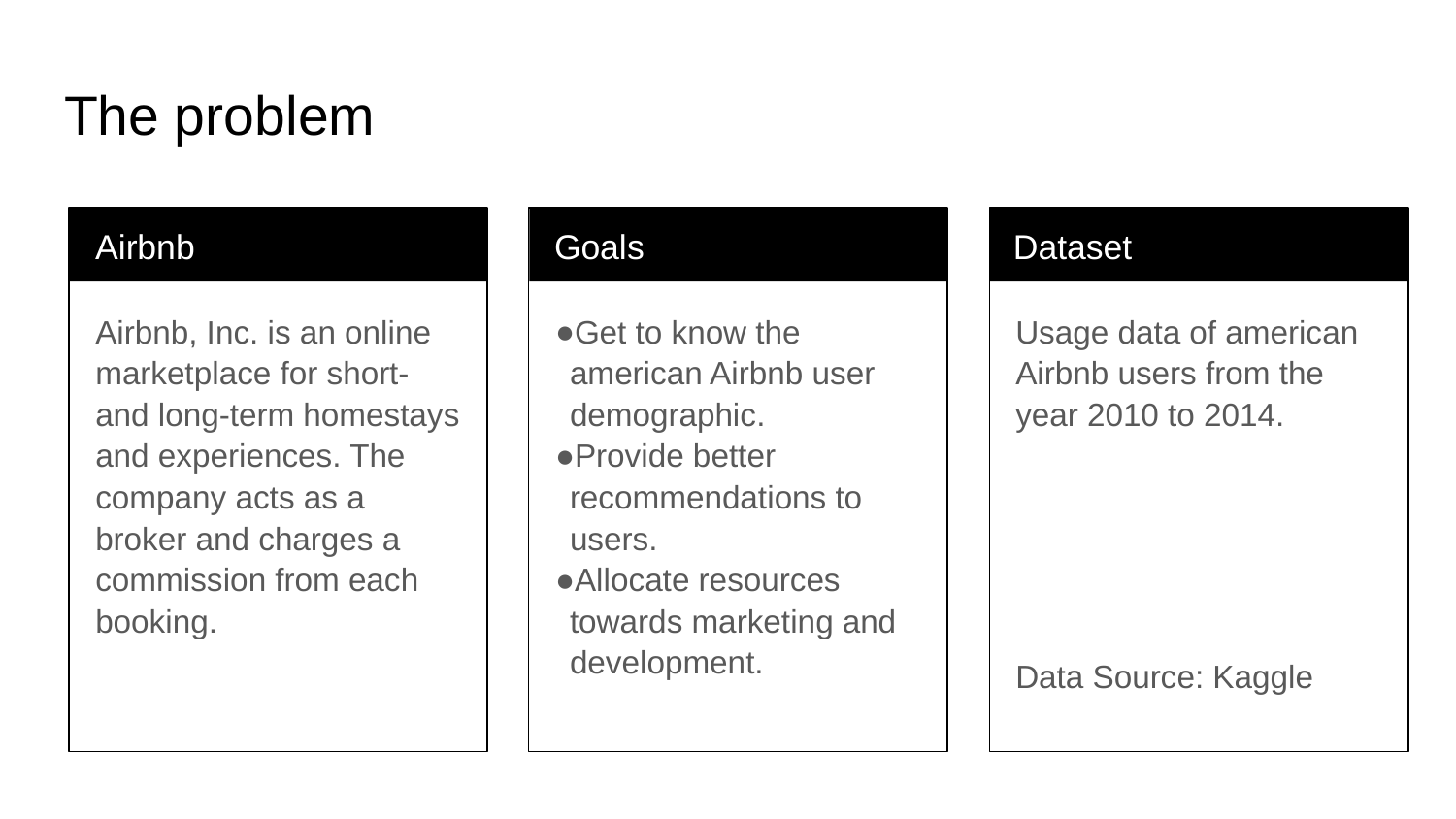

# The problem

Airbnb

Goals

Dataset
Airbnb, Inc. is an online marketplace for short- and long-term homestays and experiences. The company acts as a broker and charges a commission from each booking.
Get to know the american Airbnb user demographic.
Provide better recommendations to users.
Allocate resources towards marketing and development.
Usage data of american Airbnb users from the year 2010 to 2014.

Data Source: Kaggle